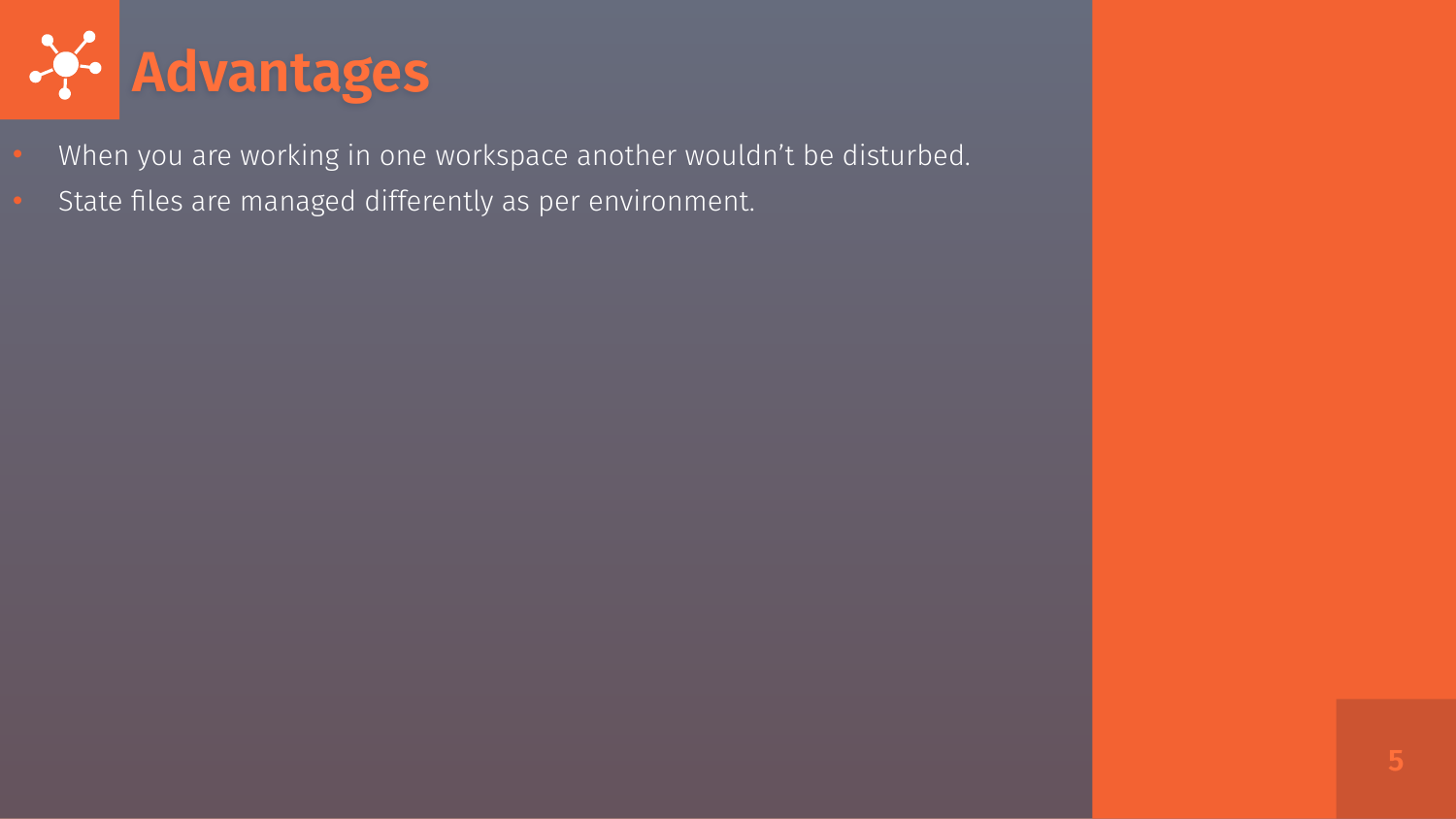

# Advantages

When you are working in one workspace another wouldn’t be disturbed.
State files are managed differently as per environment.

5